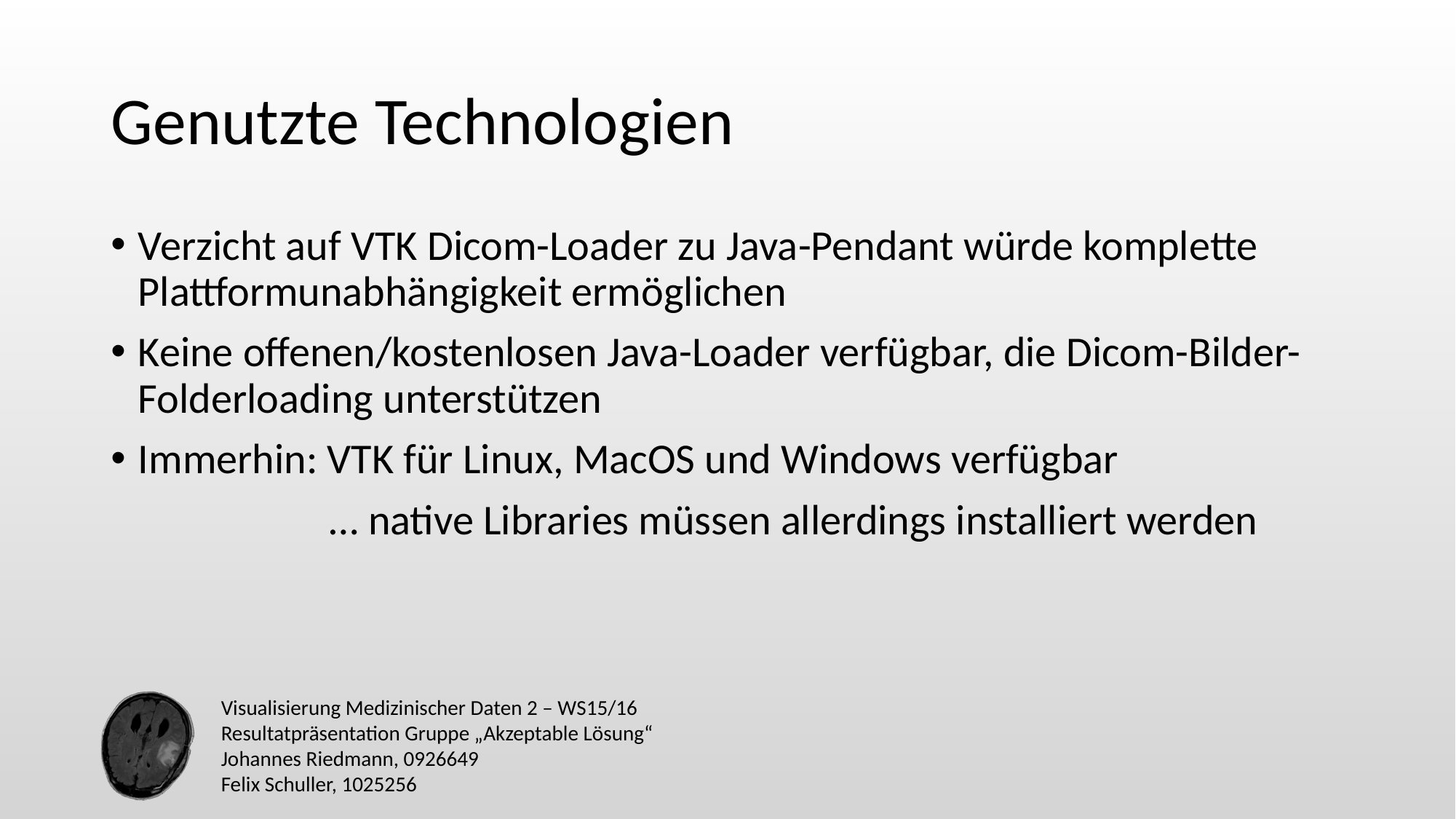

# Genutzte Technologien
Verzicht auf VTK Dicom-Loader zu Java-Pendant würde komplette Plattformunabhängigkeit ermöglichen
Keine offenen/kostenlosen Java-Loader verfügbar, die Dicom-Bilder-Folderloading unterstützen
Immerhin: VTK für Linux, MacOS und Windows verfügbar
		… native Libraries müssen allerdings installiert werden